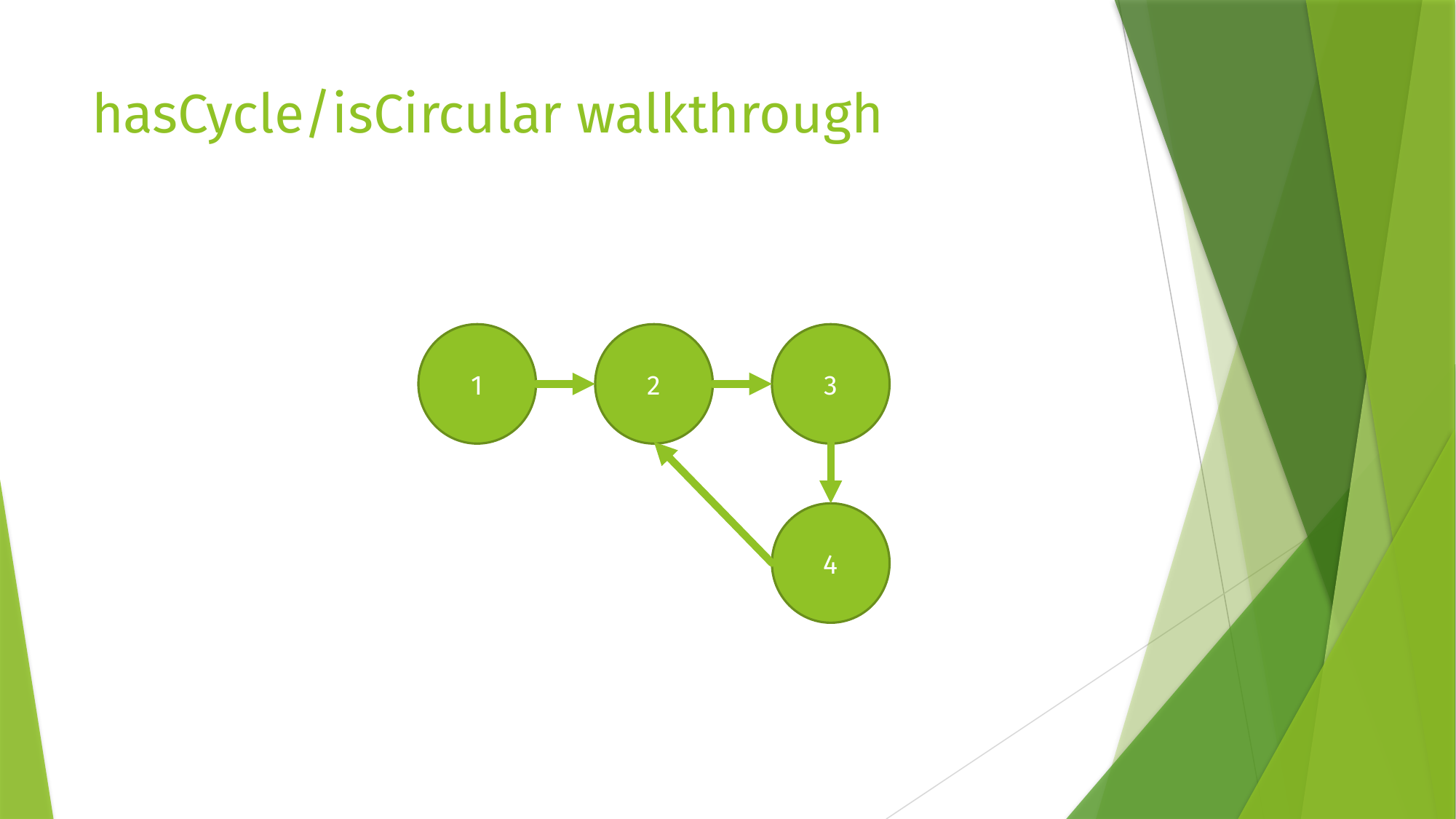

# hasCycle/isCircular walkthrough
2
3
1
4